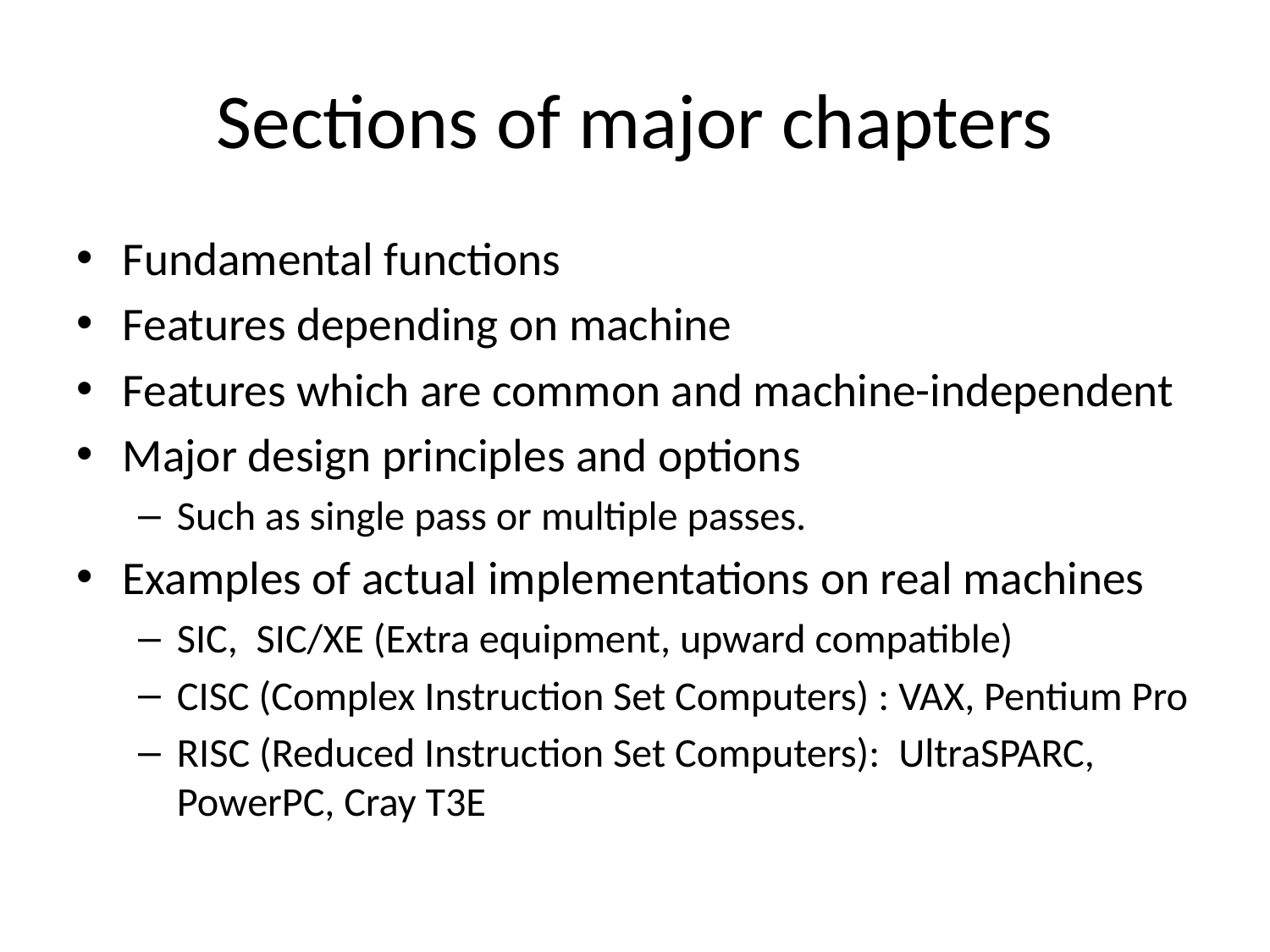

# Sections of major chapters
Fundamental functions
Features depending on machine
Features which are common and machine-independent
Major design principles and options
Such as single pass or multiple passes.
Examples of actual implementations on real machines
SIC,  SIC/XE (Extra equipment, upward compatible)
CISC (Complex Instruction Set Computers) : VAX, Pentium Pro
RISC (Reduced Instruction Set Computers):  UltraSPARC, PowerPC, Cray T3E